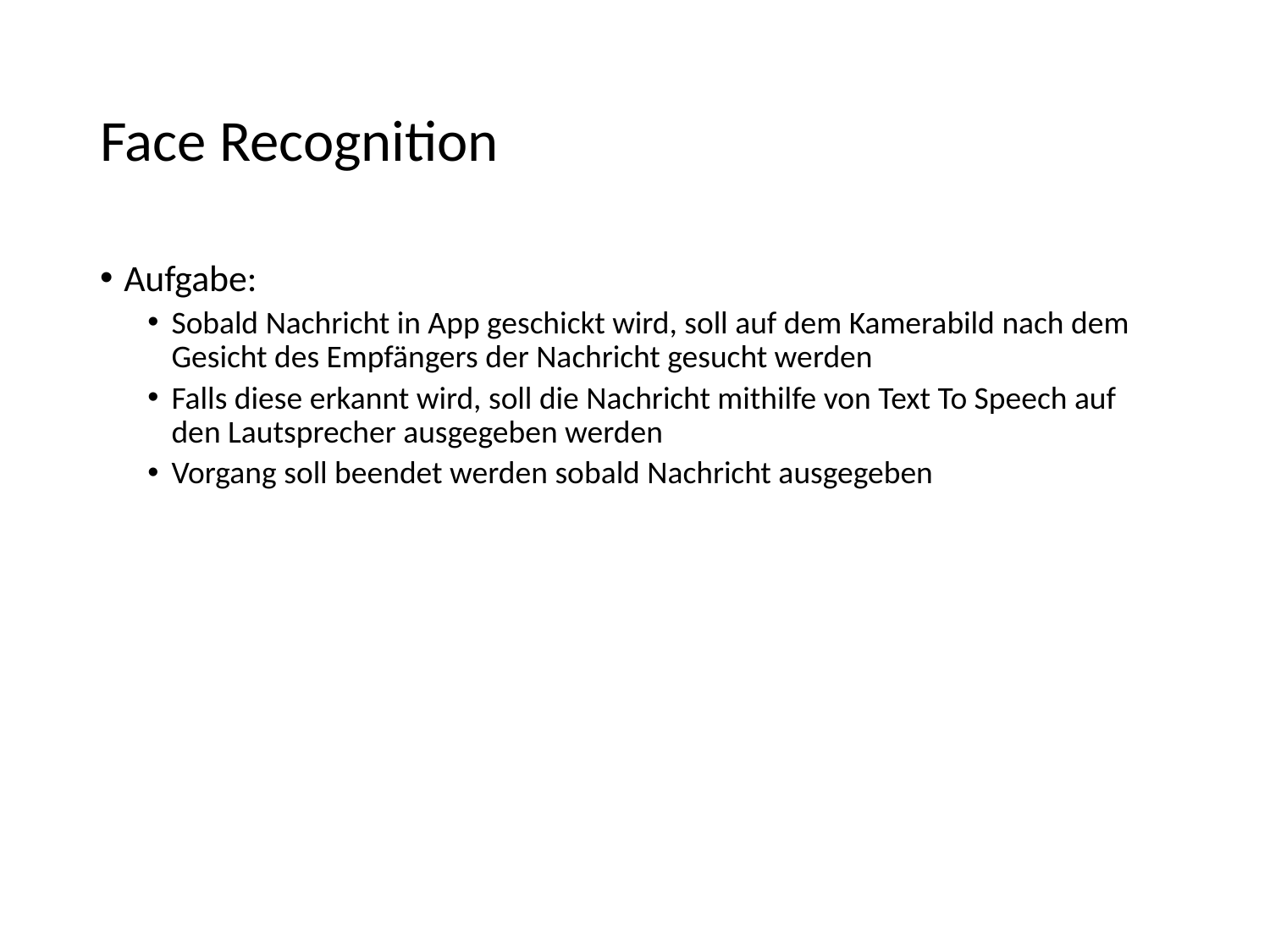

# Face Recognition
Aufgabe:
Sobald Nachricht in App geschickt wird, soll auf dem Kamerabild nach dem Gesicht des Empfängers der Nachricht gesucht werden
Falls diese erkannt wird, soll die Nachricht mithilfe von Text To Speech auf den Lautsprecher ausgegeben werden
Vorgang soll beendet werden sobald Nachricht ausgegeben